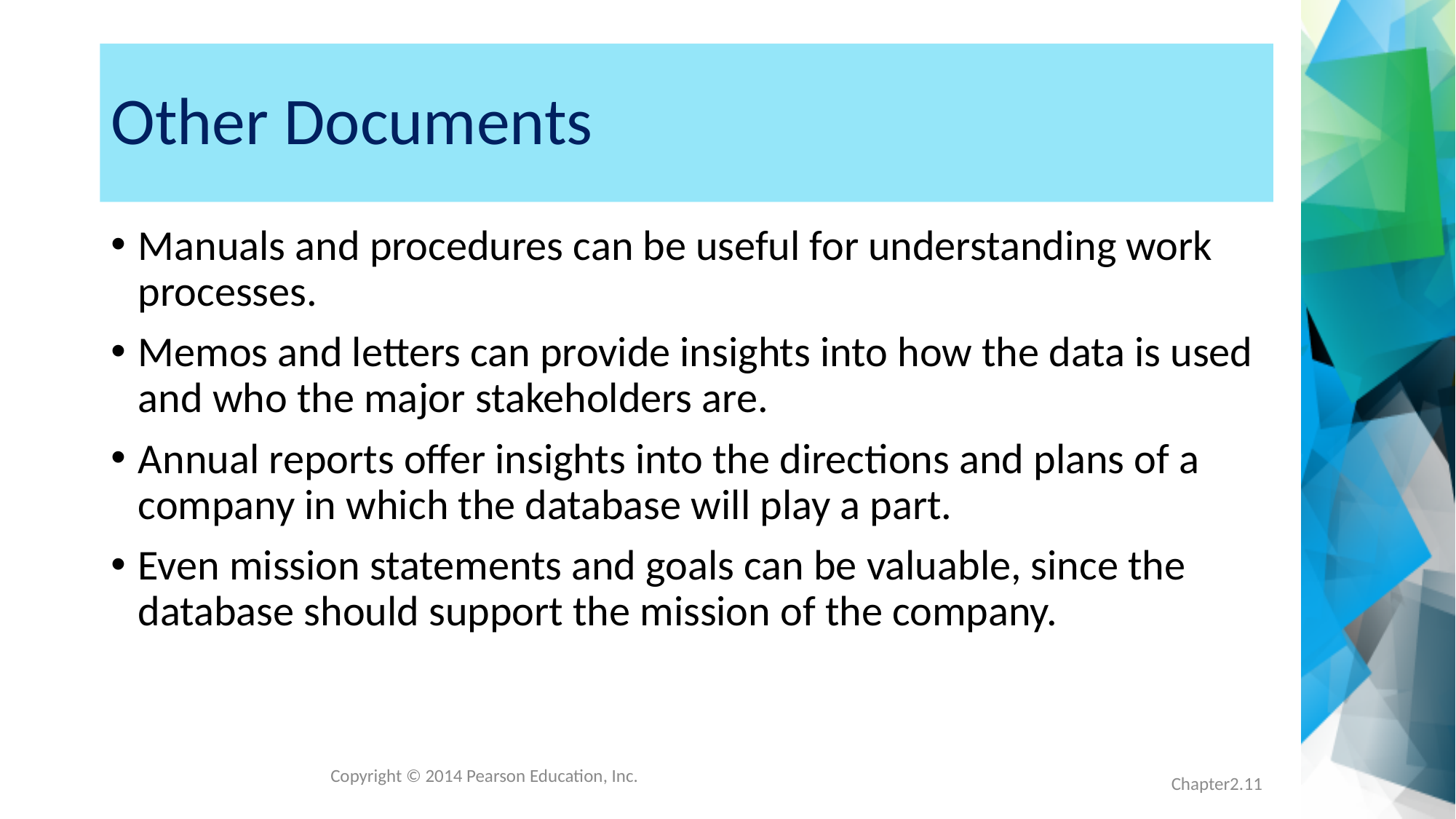

# Other Documents
Manuals and procedures can be useful for understanding work processes.
Memos and letters can provide insights into how the data is used and who the major stakeholders are.
Annual reports offer insights into the directions and plans of a company in which the database will play a part.
Even mission statements and goals can be valuable, since the database should support the mission of the company.
Copyright © 2014 Pearson Education, Inc.
Chapter2.11